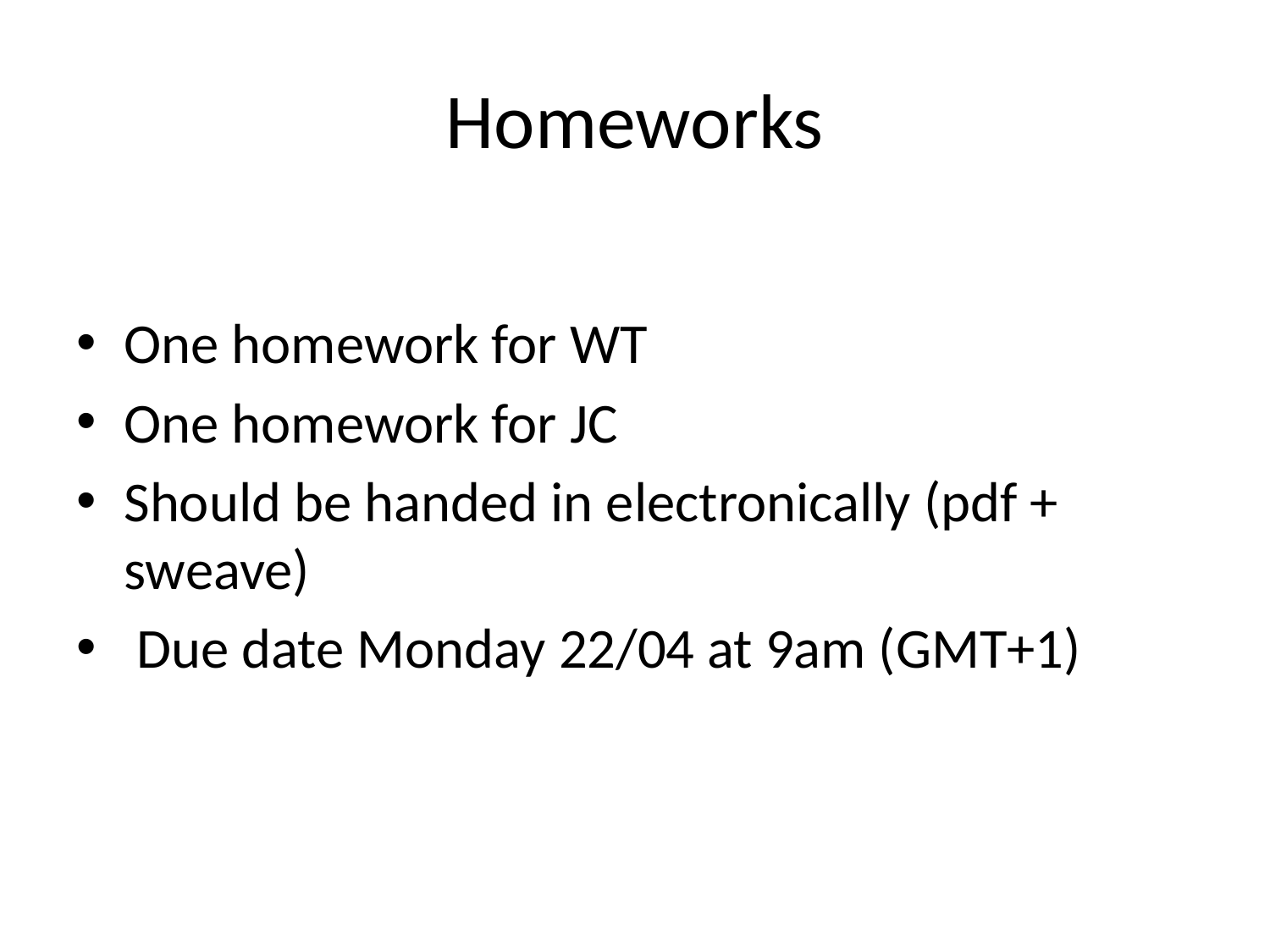

# Homeworks

One homework for WT
One homework for JC
Should be handed in electronically (pdf + sweave)
 Due date Monday 22/04 at 9am (GMT+1)